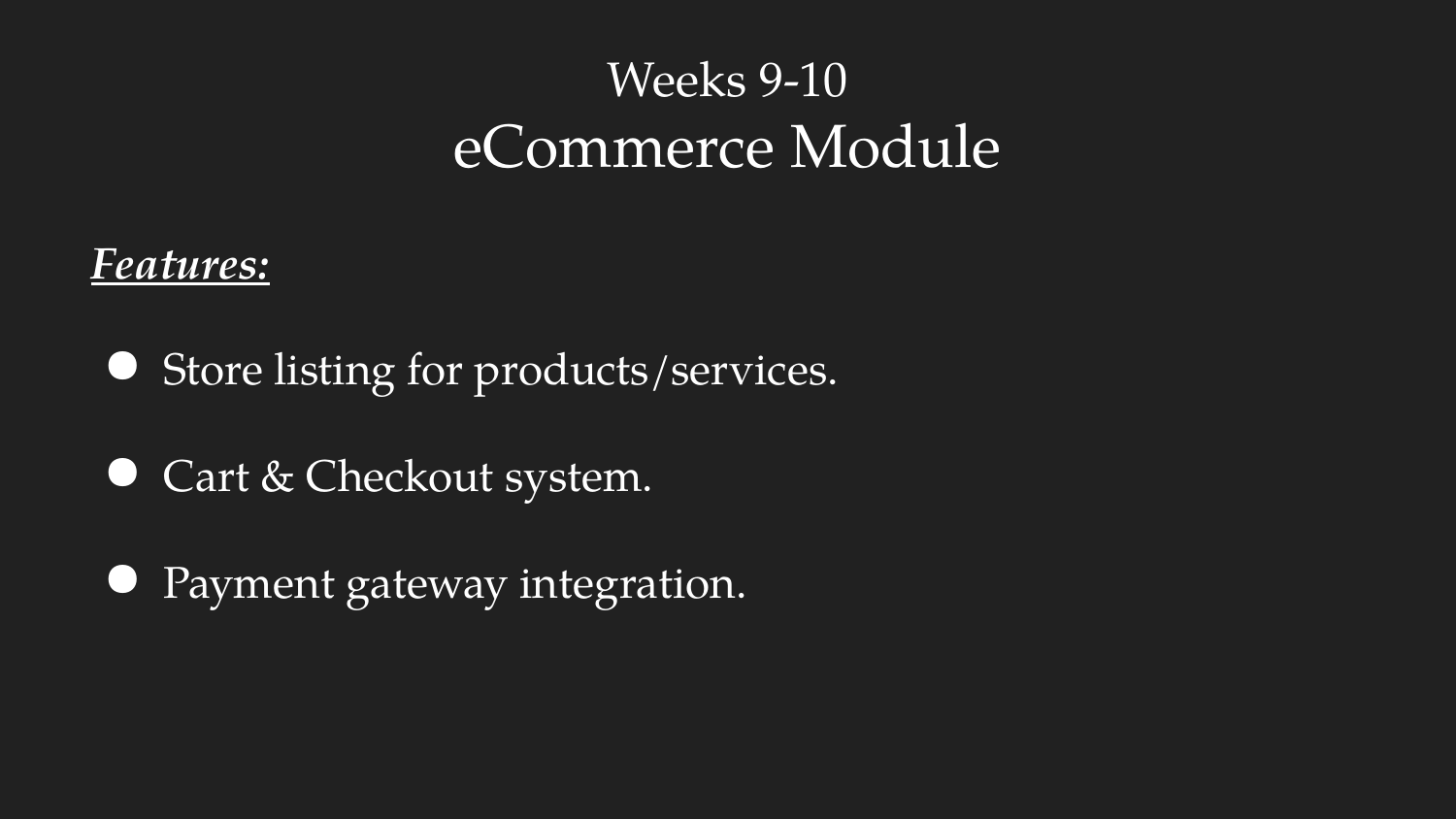

Weeks 9-10
eCommerce Module
Features:
Store listing for products/services.
Cart & Checkout system.
Payment gateway integration.